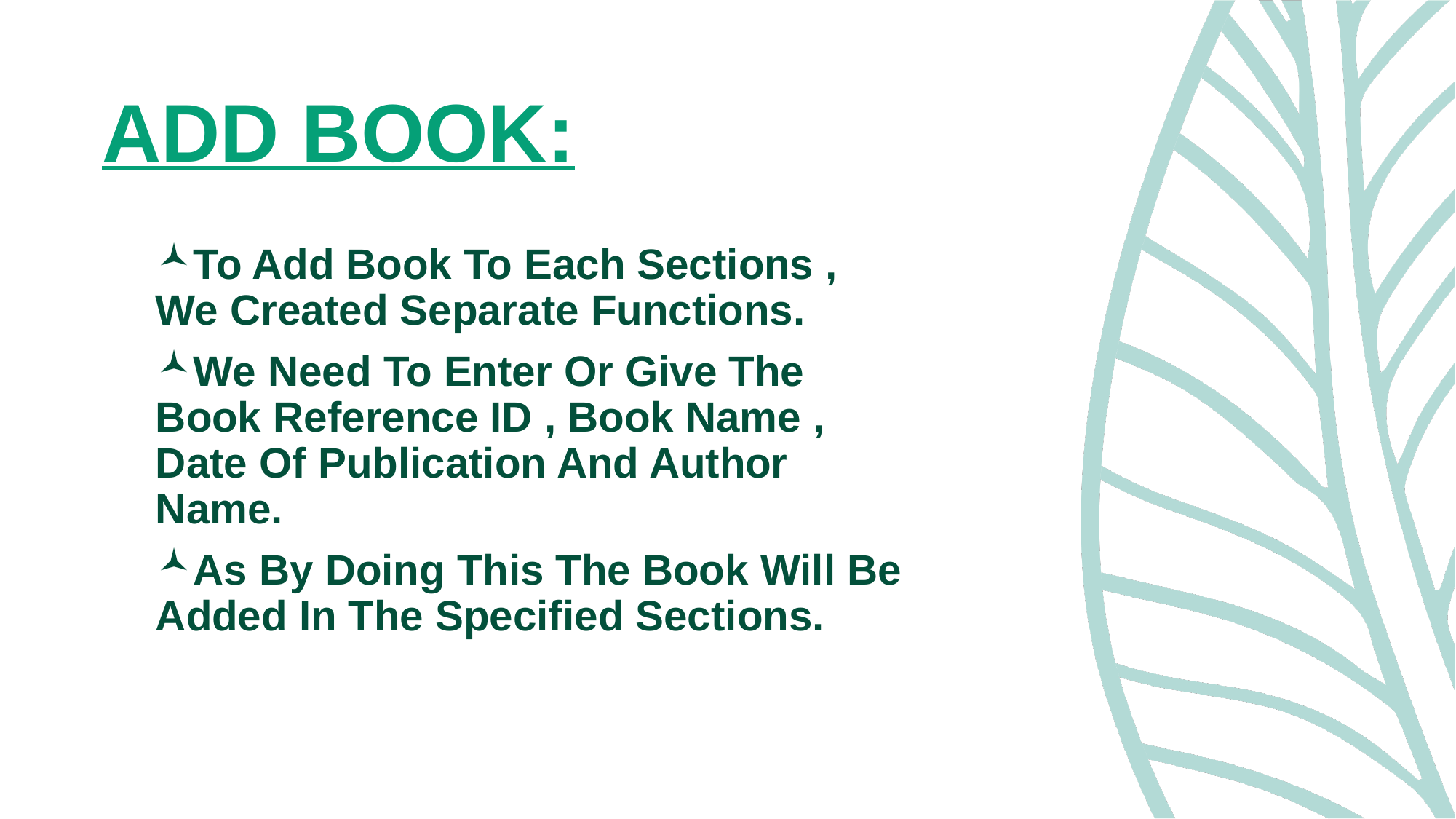

# ADD BOOK:
To Add Book To Each Sections , We Created Separate Functions.
We Need To Enter Or Give The Book Reference ID , Book Name , Date Of Publication And Author Name.
As By Doing This The Book Will Be Added In The Specified Sections.